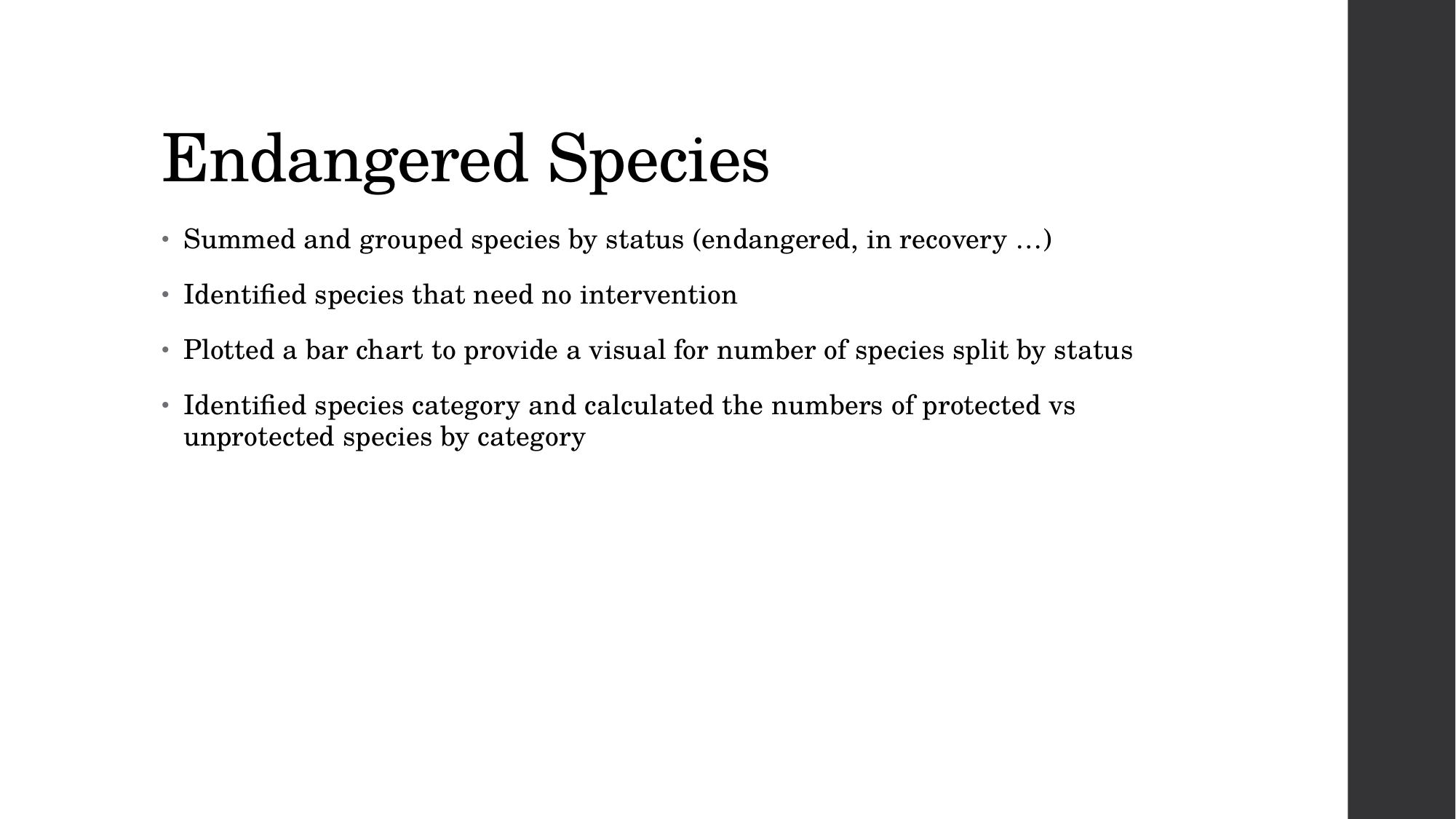

# Endangered Species
Summed and grouped species by status (endangered, in recovery …)
Identified species that need no intervention
Plotted a bar chart to provide a visual for number of species split by status
Identified species category and calculated the numbers of protected vs unprotected species by category